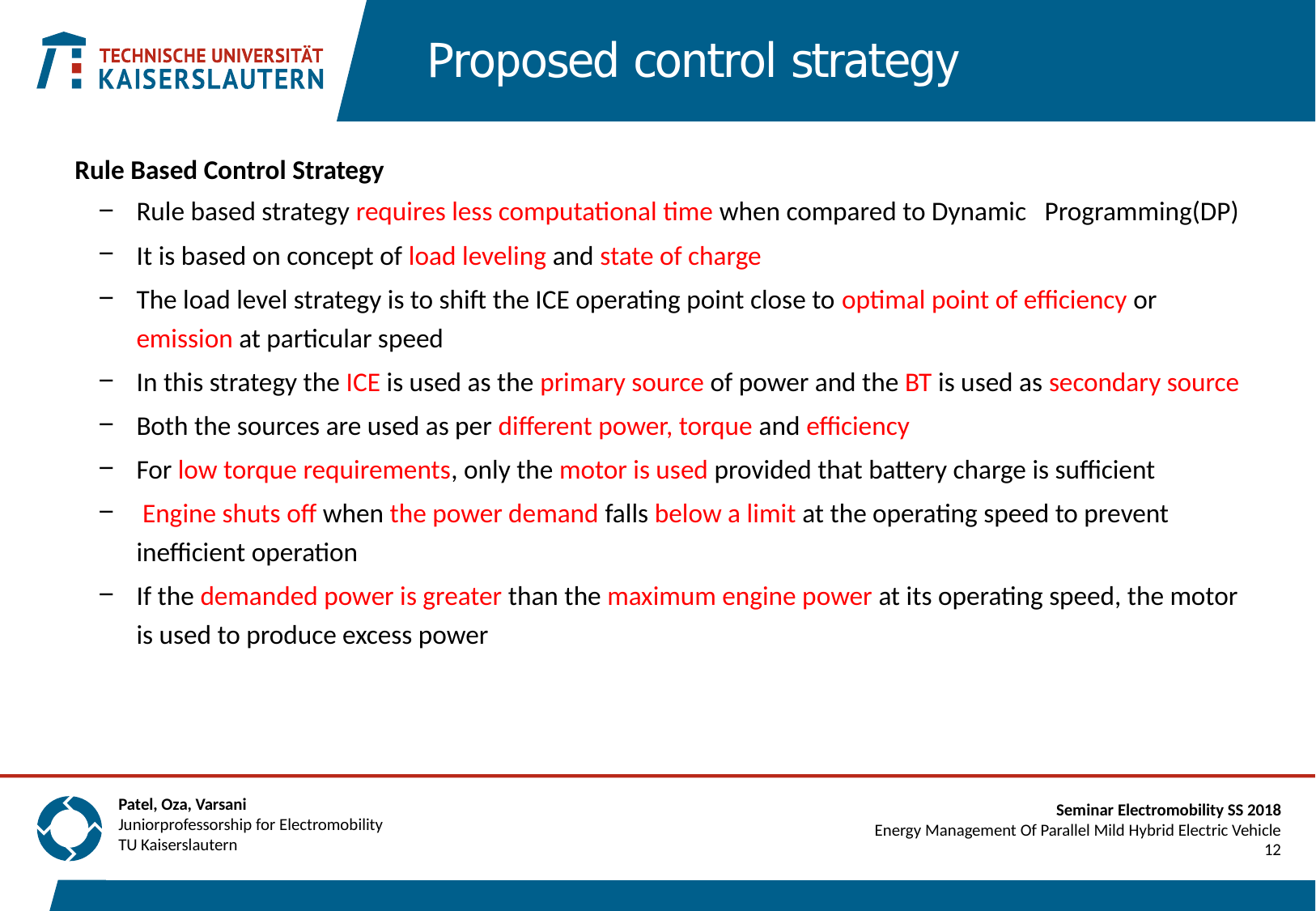

#
Proposed control strategy
Rule Based Control Strategy
Rule based strategy requires less computational time when compared to Dynamic   Programming(DP)
It is based on concept of load leveling and state of charge
The load level strategy is to shift the ICE operating point close to optimal point of efficiency or emission at particular speed
In this strategy the ICE is used as the primary source of power and the BT is used as secondary source
Both the sources are used as per different power, torque and efficiency
For low torque requirements, only the motor is used provided that battery charge is sufficient
 Engine shuts off when the power demand falls below a limit at the operating speed to prevent inefficient operation
If the demanded power is greater than the maximum engine power at its operating speed, the motor is used to produce excess power